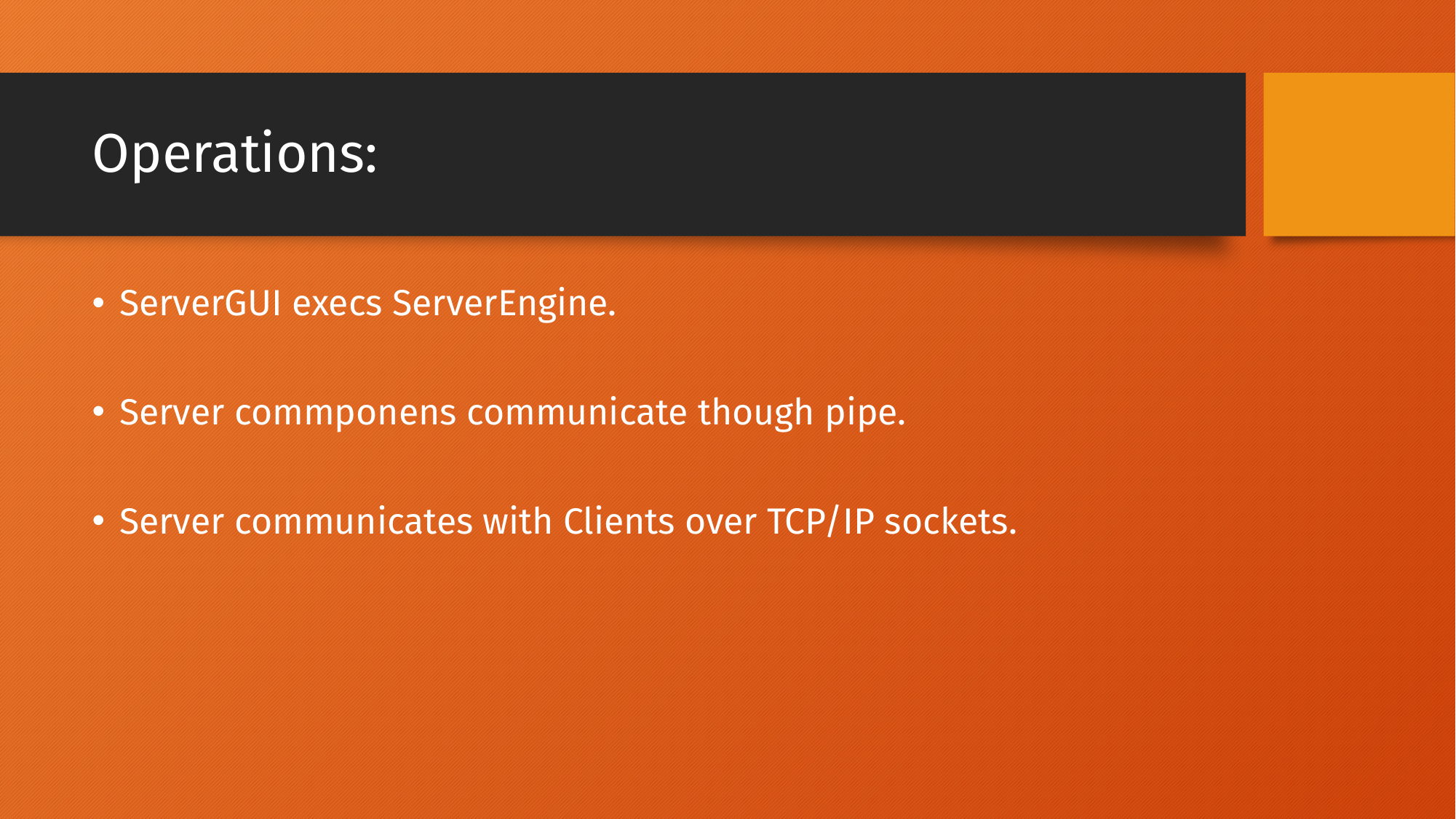

# Operations:
ServerGUI execs ServerEngine.

Server commponens communicate though pipe.

Server communicates with Clients over TCP/IP sockets.